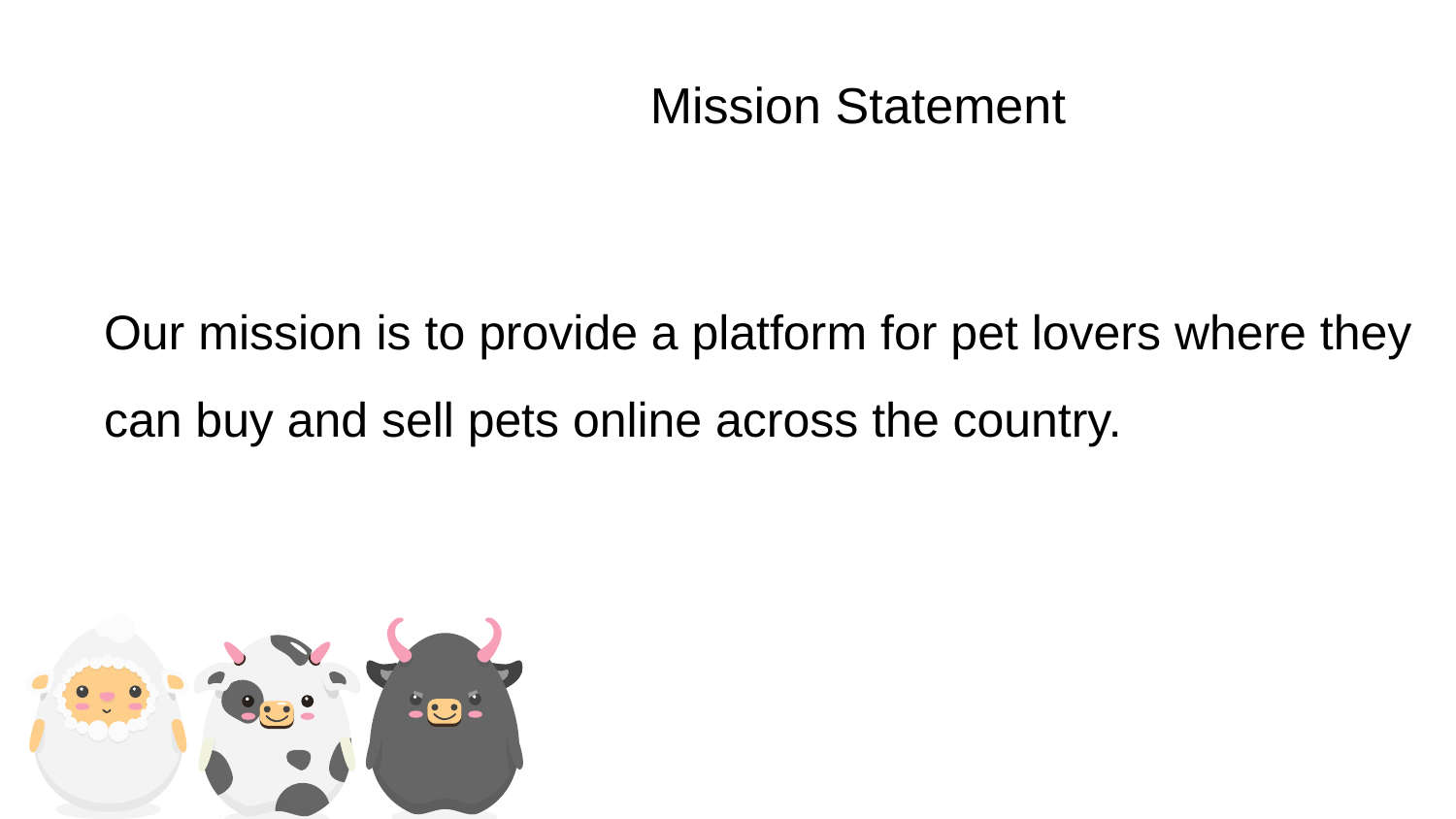

# Mission Statement
Our mission is to provide a platform for pet lovers where they can buy and sell pets online across the country.